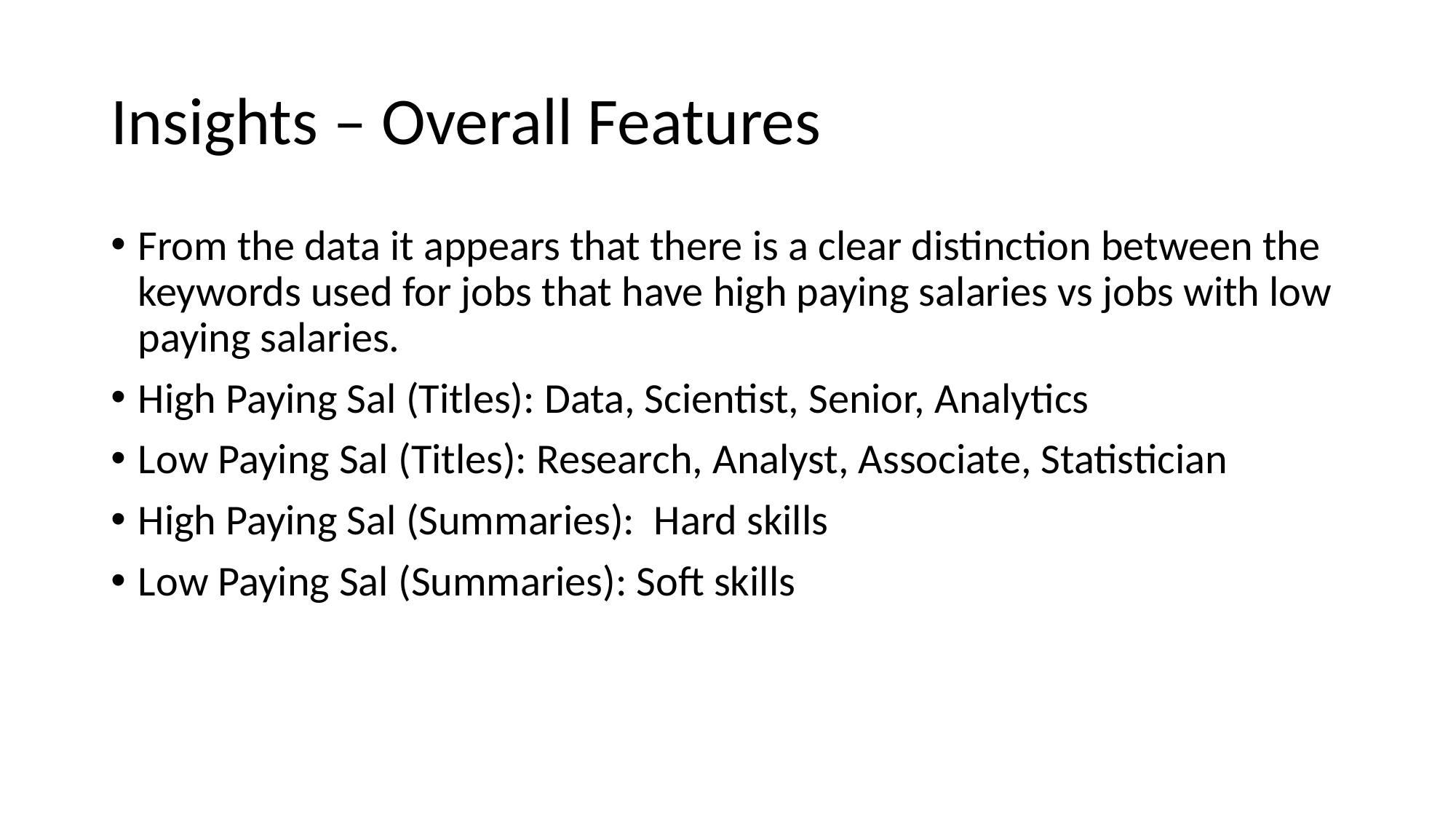

# Insights – Overall Features
From the data it appears that there is a clear distinction between the keywords used for jobs that have high paying salaries vs jobs with low paying salaries.
High Paying Sal (Titles): Data, Scientist, Senior, Analytics
Low Paying Sal (Titles): Research, Analyst, Associate, Statistician
High Paying Sal (Summaries):  Hard skills
Low Paying Sal (Summaries): Soft skills